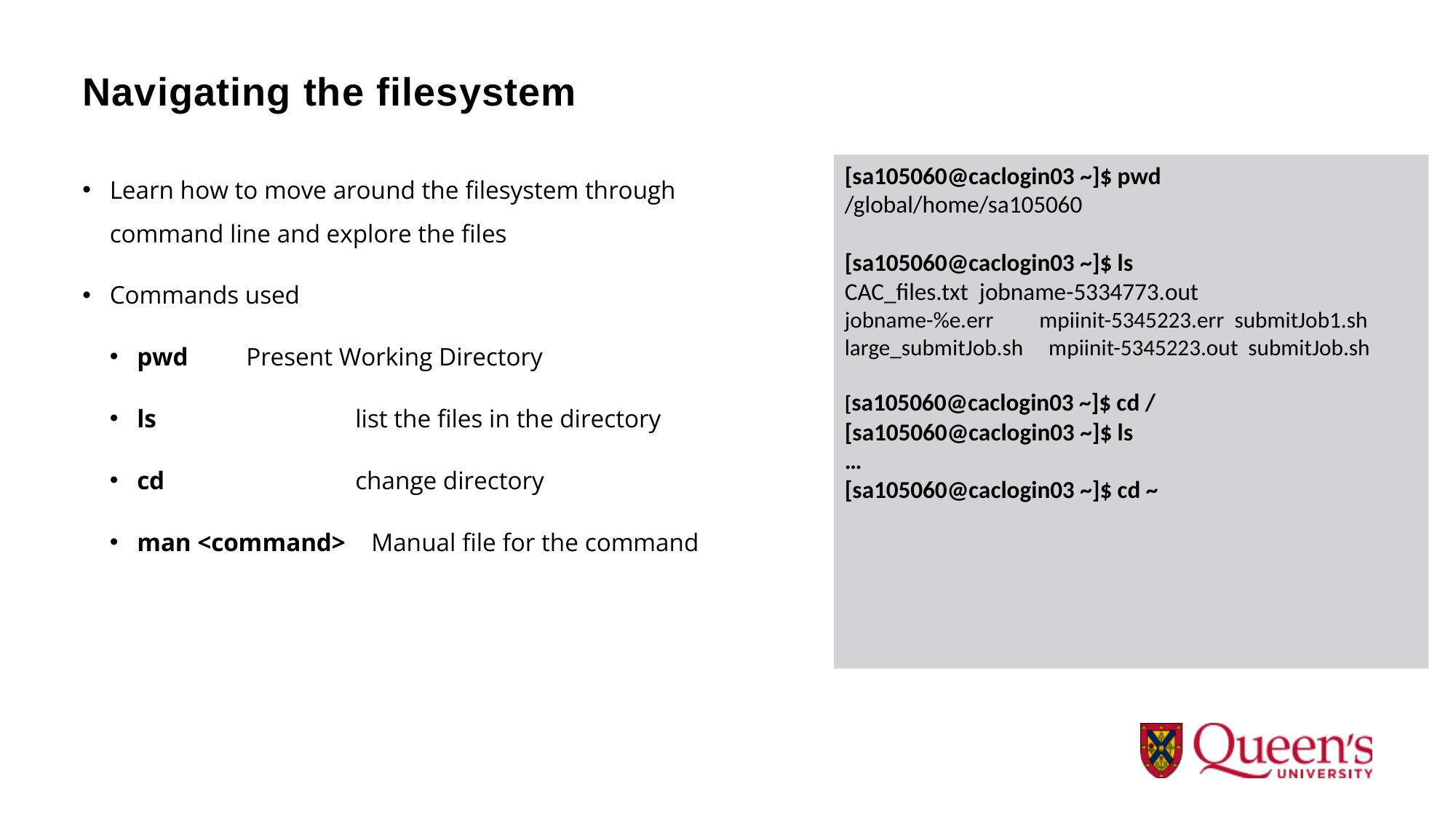

# Navigating the filesystem
[sa105060@caclogin03 ~]$ pwd
/global/home/sa105060

[sa105060@caclogin03 ~]$ ls
CAC_files.txt  jobname-5334773.out
jobname-%e.err         mpiinit-5345223.err  submitJob1.sh
large_submitJob.sh     mpiinit-5345223.out  submitJob.sh

[sa105060@caclogin03 ~]$ cd /
[sa105060@caclogin03 ~]$ ls
…
[sa105060@caclogin03 ~]$ cd ~

Learn how to move around the filesystem through command line and explore the files
Commands used
pwd 	Present Working Directory
ls 		list the files in the directory
cd 		change directory
man <command>    Manual file for the command